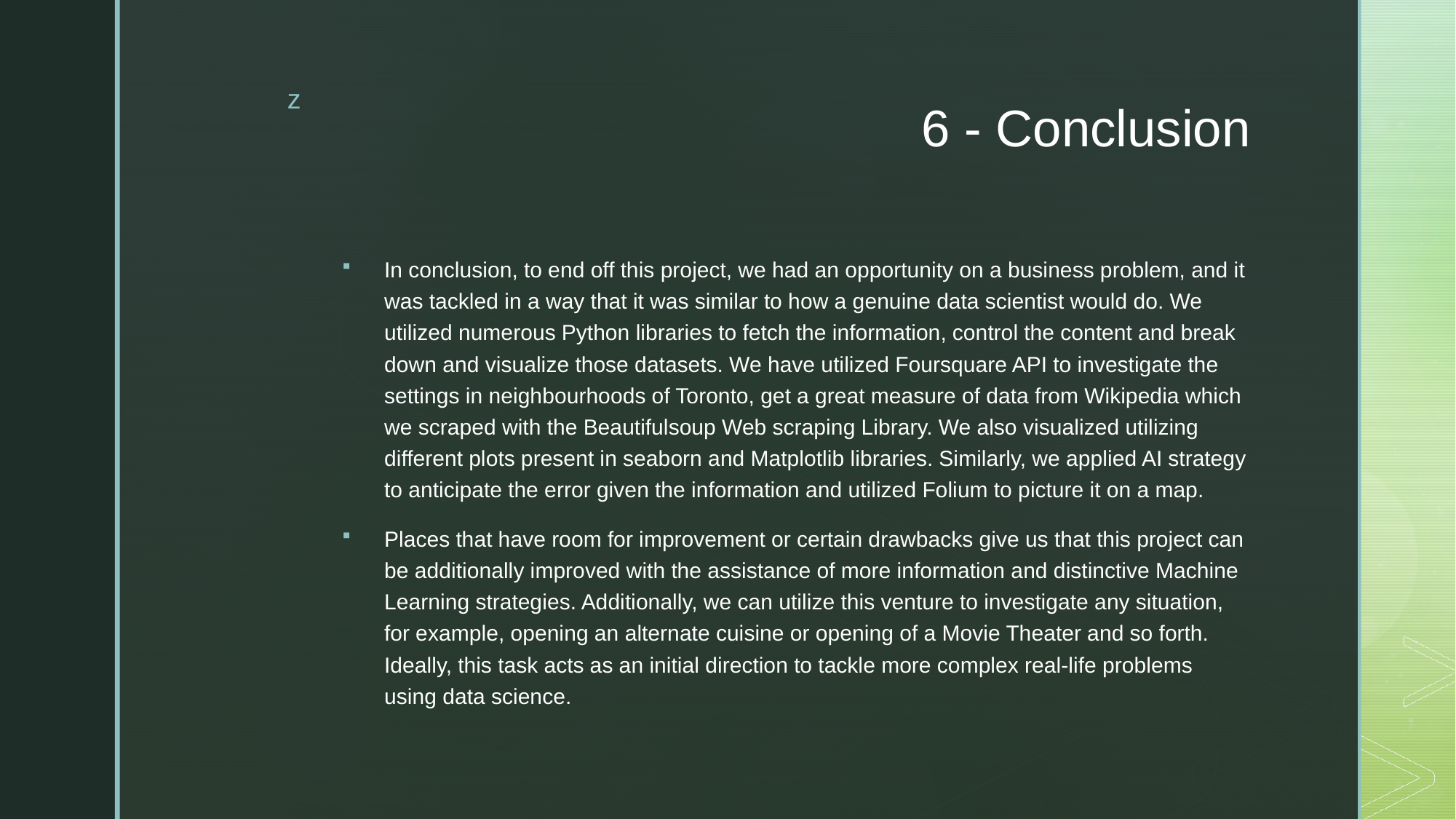

# 6 - Conclusion
In conclusion, to end off this project, we had an opportunity on a business problem, and it was tackled in a way that it was similar to how a genuine data scientist would do. We utilized numerous Python libraries to fetch the information, control the content and break down and visualize those datasets. We have utilized Foursquare API to investigate the settings in neighbourhoods of Toronto, get a great measure of data from Wikipedia which we scraped with the Beautifulsoup Web scraping Library. We also visualized utilizing different plots present in seaborn and Matplotlib libraries. Similarly, we applied AI strategy to anticipate the error given the information and utilized Folium to picture it on a map.
Places that have room for improvement or certain drawbacks give us that this project can be additionally improved with the assistance of more information and distinctive Machine Learning strategies. Additionally, we can utilize this venture to investigate any situation, for example, opening an alternate cuisine or opening of a Movie Theater and so forth. Ideally, this task acts as an initial direction to tackle more complex real-life problems using data science.